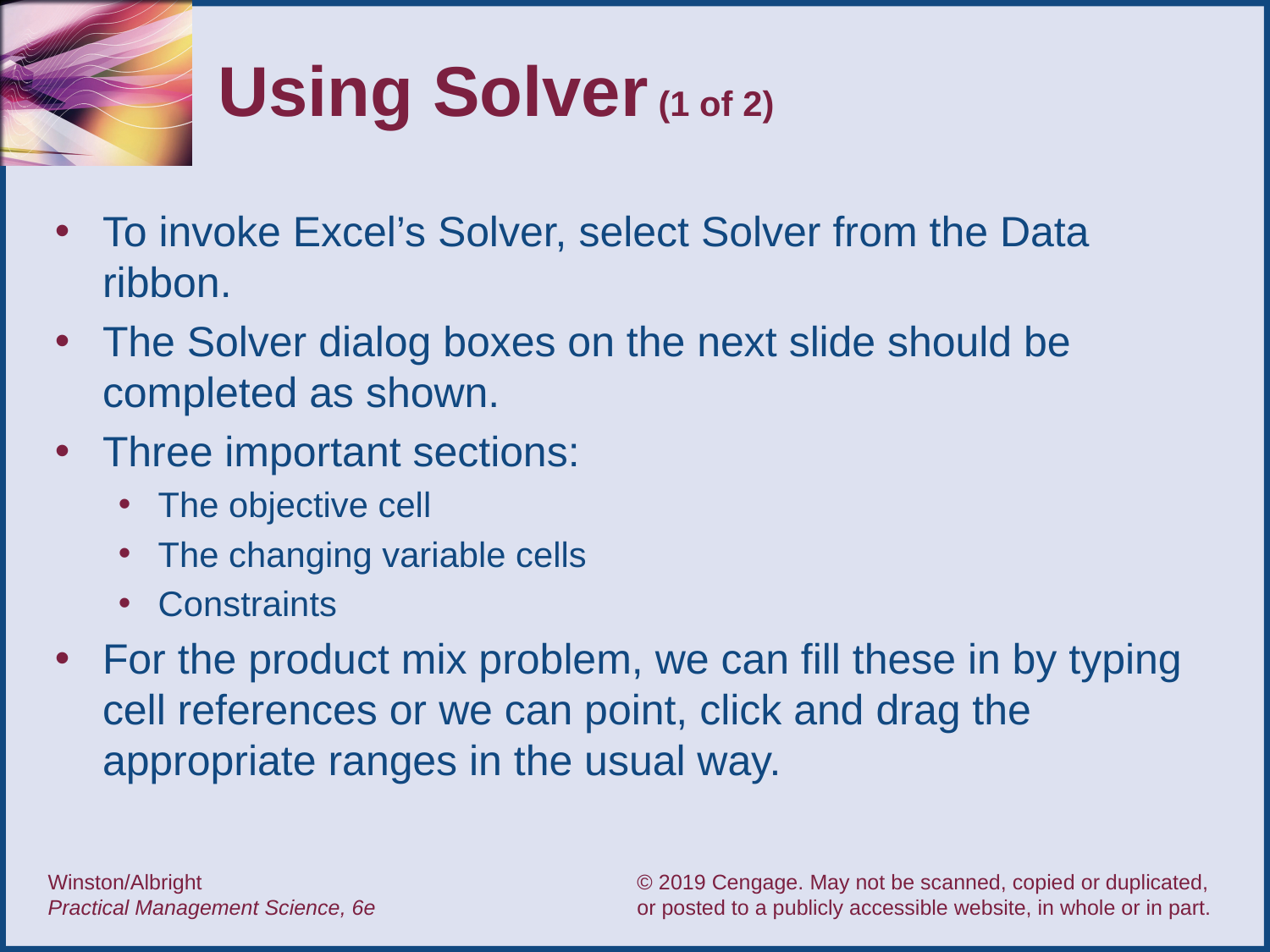

# Using Solver (1 of 2)
To invoke Excel’s Solver, select Solver from the Data ribbon.
The Solver dialog boxes on the next slide should be completed as shown.
Three important sections:
The objective cell
The changing variable cells
Constraints
For the product mix problem, we can fill these in by typing cell references or we can point, click and drag the appropriate ranges in the usual way.